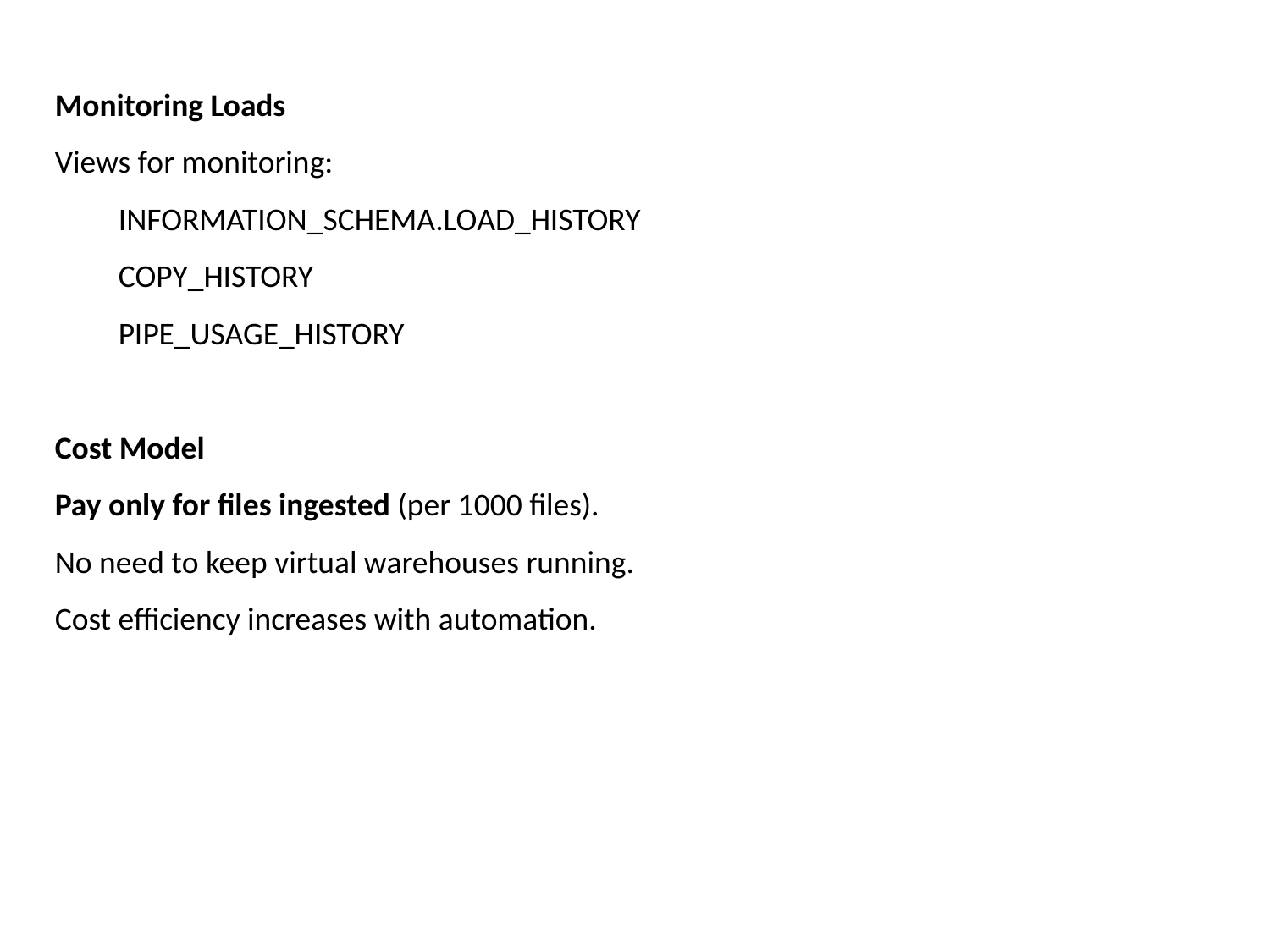

Monitoring Loads
Views for monitoring:
INFORMATION_SCHEMA.LOAD_HISTORY
COPY_HISTORY
PIPE_USAGE_HISTORY

Cost Model
Pay only for files ingested (per 1000 files).
No need to keep virtual warehouses running.
Cost efficiency increases with automation.